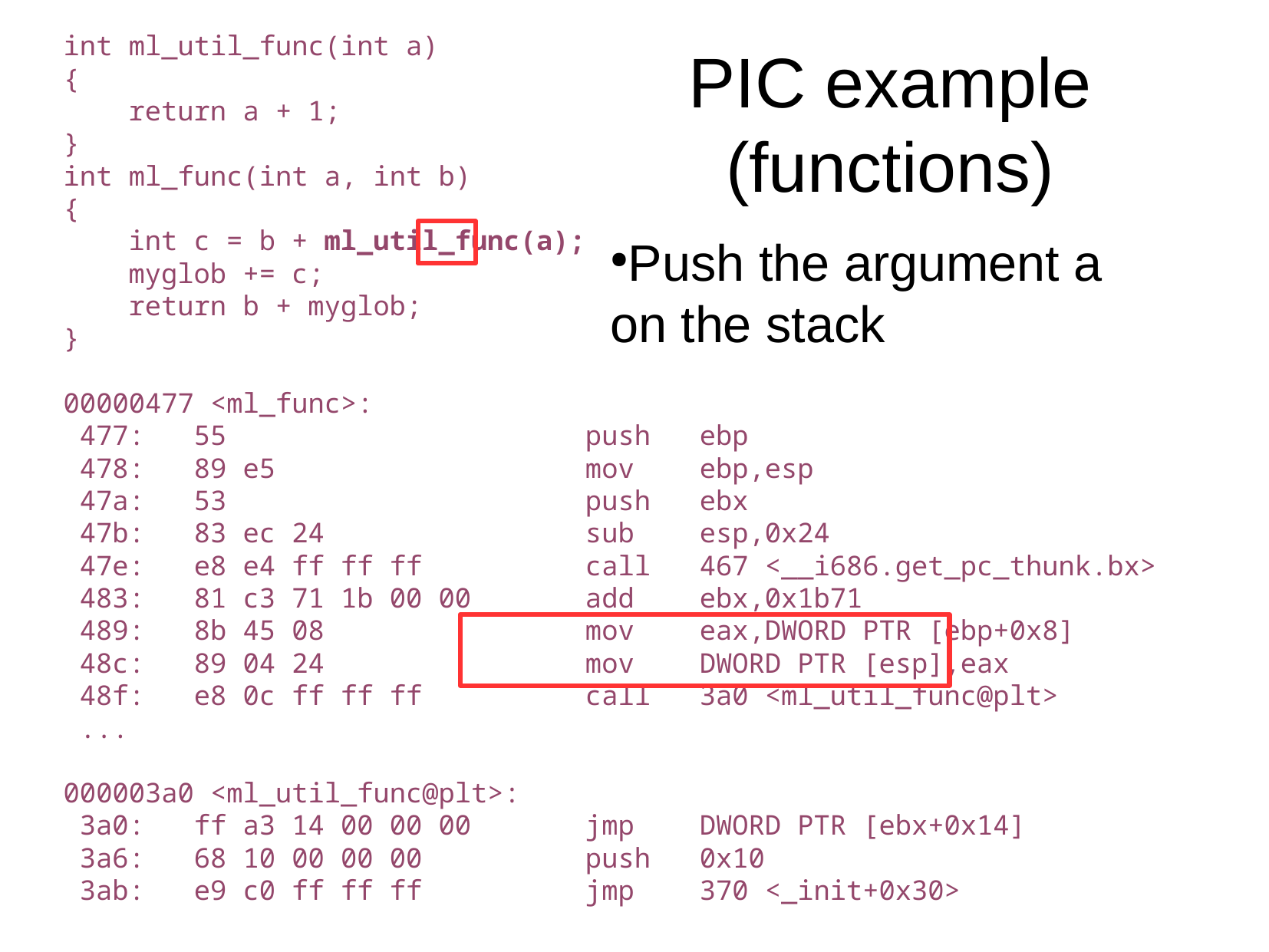

int ml_util_func(int a)
{
    return a + 1;
}
int ml_func(int a, int b)
{
    int c = b + ml_util_func(a);
    myglob += c;
    return b + myglob;
}

00000477 <ml_func>:
 477:   55                      push   ebp
 478:   89 e5                   mov    ebp,esp
 47a:   53                      push   ebx
 47b:   83 ec 24                sub    esp,0x24
 47e:   e8 e4 ff ff ff          call   467 <__i686.get_pc_thunk.bx>
 483:   81 c3 71 1b 00 00       add    ebx,0x1b71
 489:   8b 45 08                mov    eax,DWORD PTR [ebp+0x8]
 48c:   89 04 24                mov    DWORD PTR [esp],eax
 48f:   e8 0c ff ff ff          call   3a0 <ml_util_func@plt>
 ...

000003a0 <ml_util_func@plt>:
 3a0:   ff a3 14 00 00 00       jmp    DWORD PTR [ebx+0x14]
 3a6:   68 10 00 00 00          push   0x10
 3ab:   e9 c0 ff ff ff          jmp    370 <_init+0x30>

PIC example
(functions)

Push the argument a on the stack